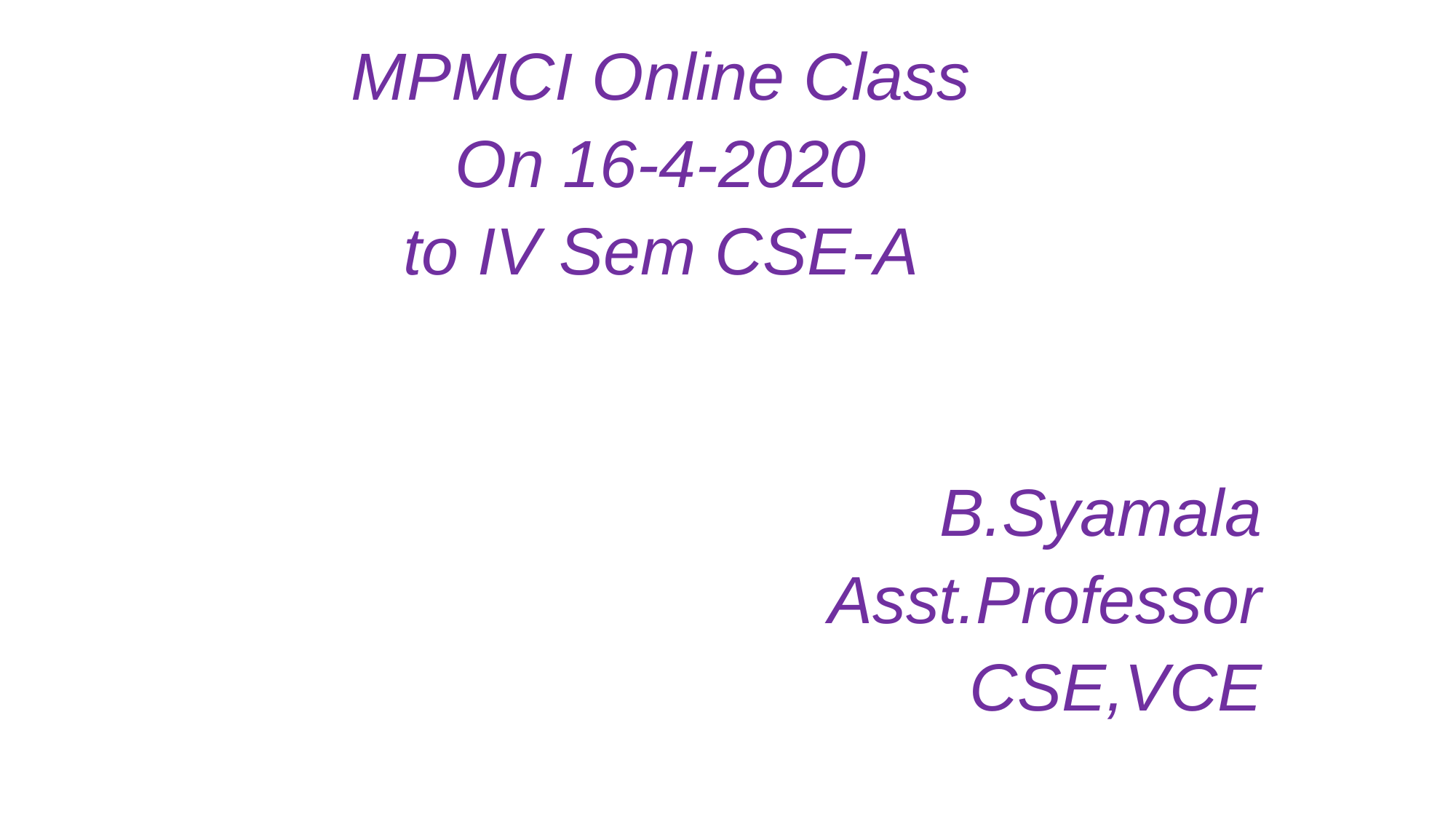

MPMCI Online Class
On 16-4-2020
to IV Sem CSE-A

B.Syamala
Asst.Professor
CSE,VCE